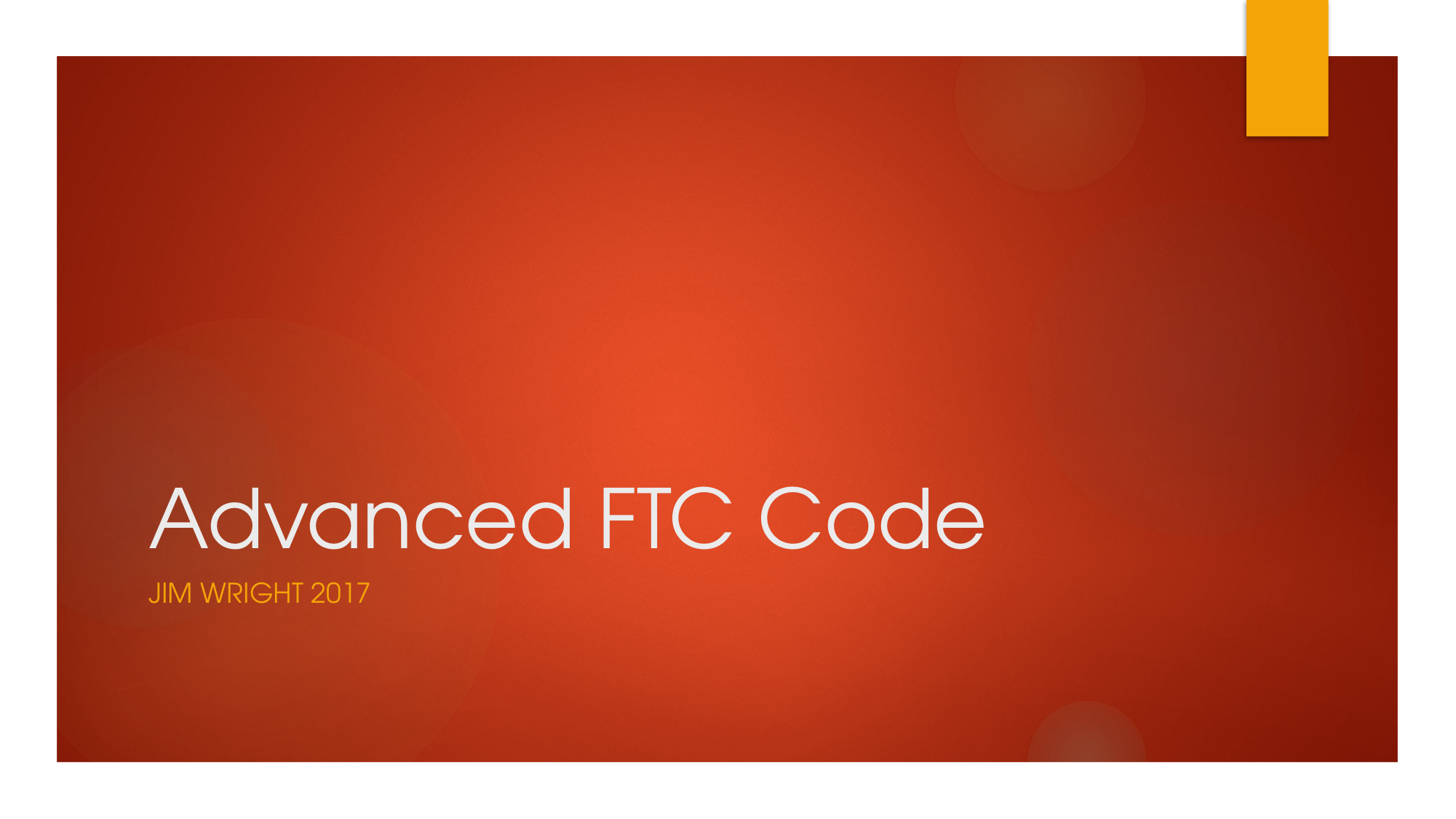

# Advanced FTC Code
Jim Wright 2017